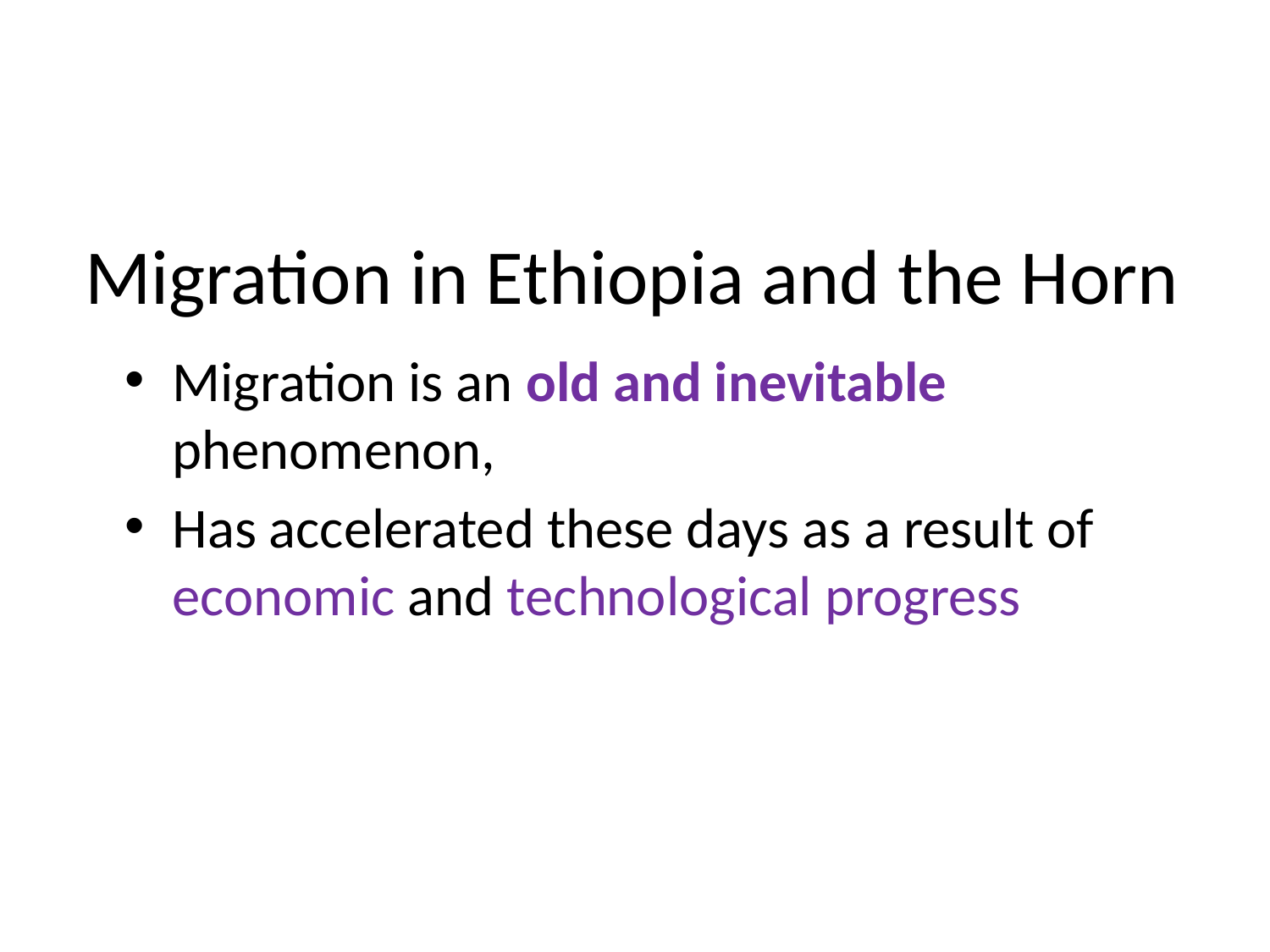

# Migration in Ethiopia and the Horn
Migration is an old and inevitable phenomenon,
Has accelerated these days as a result of economic and technological progress